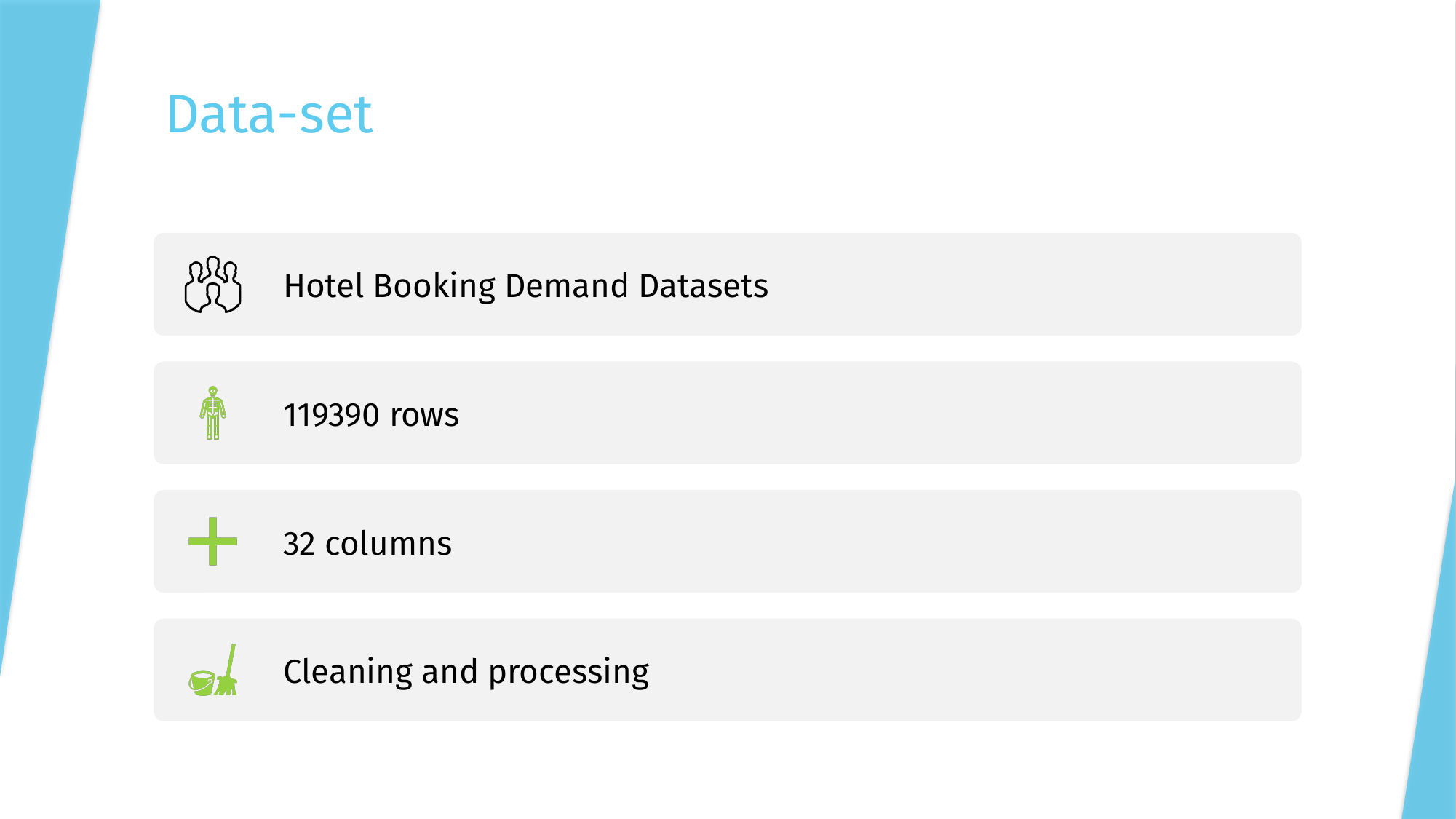

# Data-set
Hotel Booking Demand Datasets
119390 rows
32 columns
Cleaning and processing